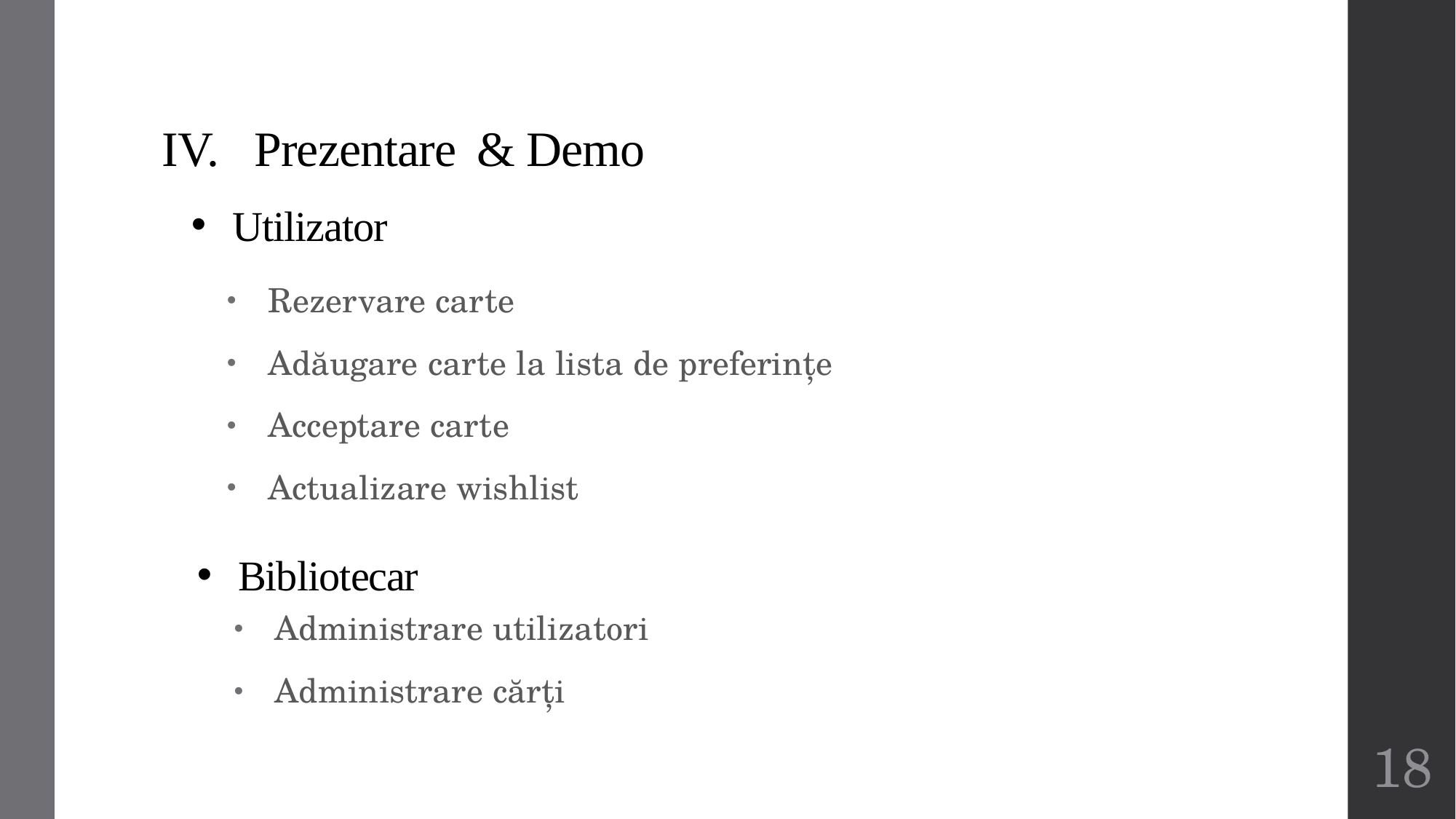

# Prezentare & Demo
Utilizator
Rezervare carte
Adăugare carte la lista de preferințe
Acceptare carte
Actualizare wishlist
Bibliotecar
Administrare utilizatori
Administrare cărți
18